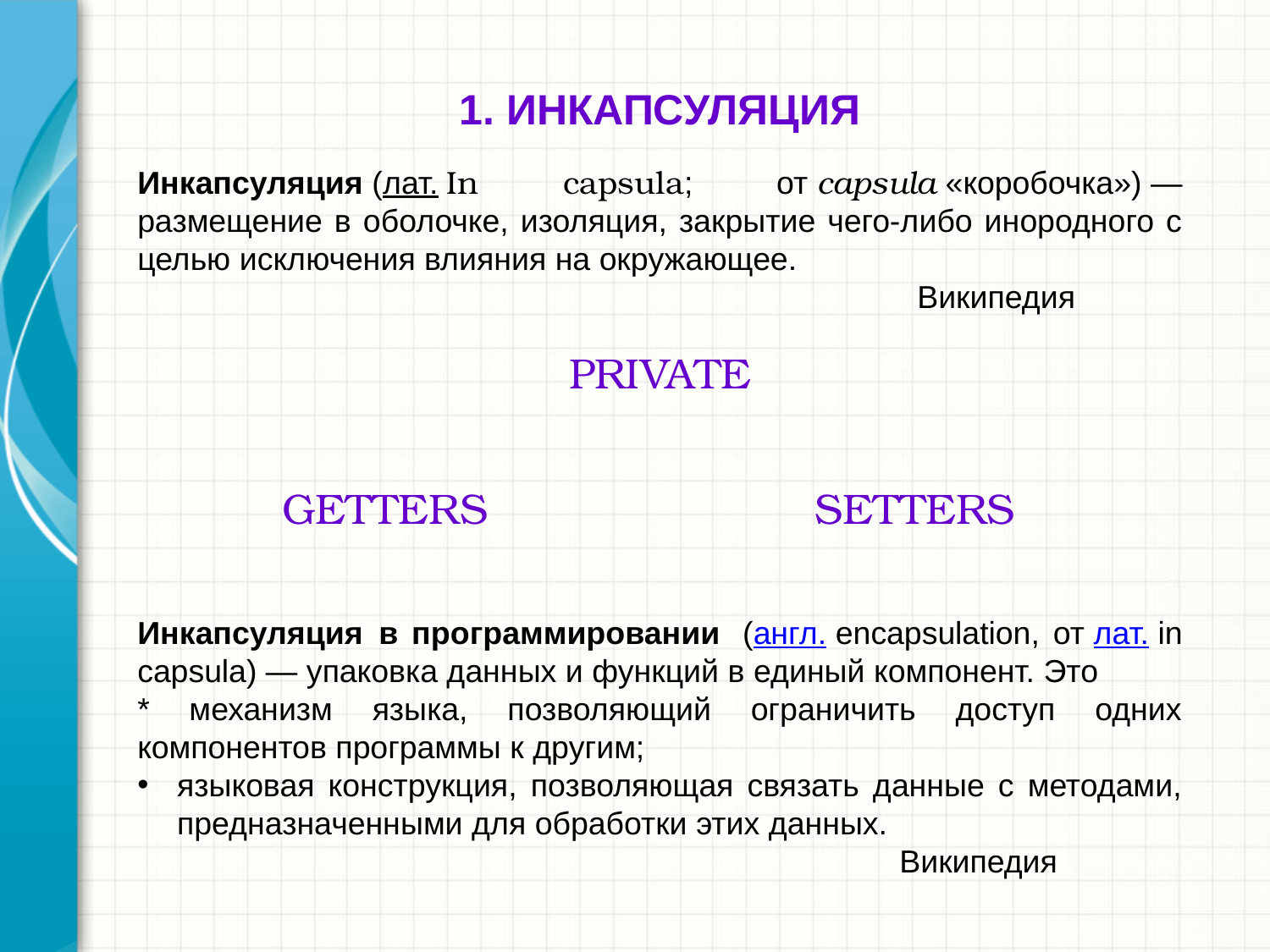

1. ИНКАПСУЛЯЦИЯ
Инкапсуляция (лат. In capsula; от capsula «коробочка») — размещение в оболочке, изоляция, закрытие чего-либо инородного с целью исключения влияния на окружающее.
						  Википедия
PRIVATE
SETTERS
GETTERS
Инкапсуляция в программировании  (англ. encapsulation, от лат. in capsula) — упаковка данных и функций в единый компонент. Это
* механизм языка, позволяющий ограничить доступ одних компонентов программы к другим;
языковая конструкция, позволяющая связать данные с методами, предназначенными для обработки этих данных.
						Википедия